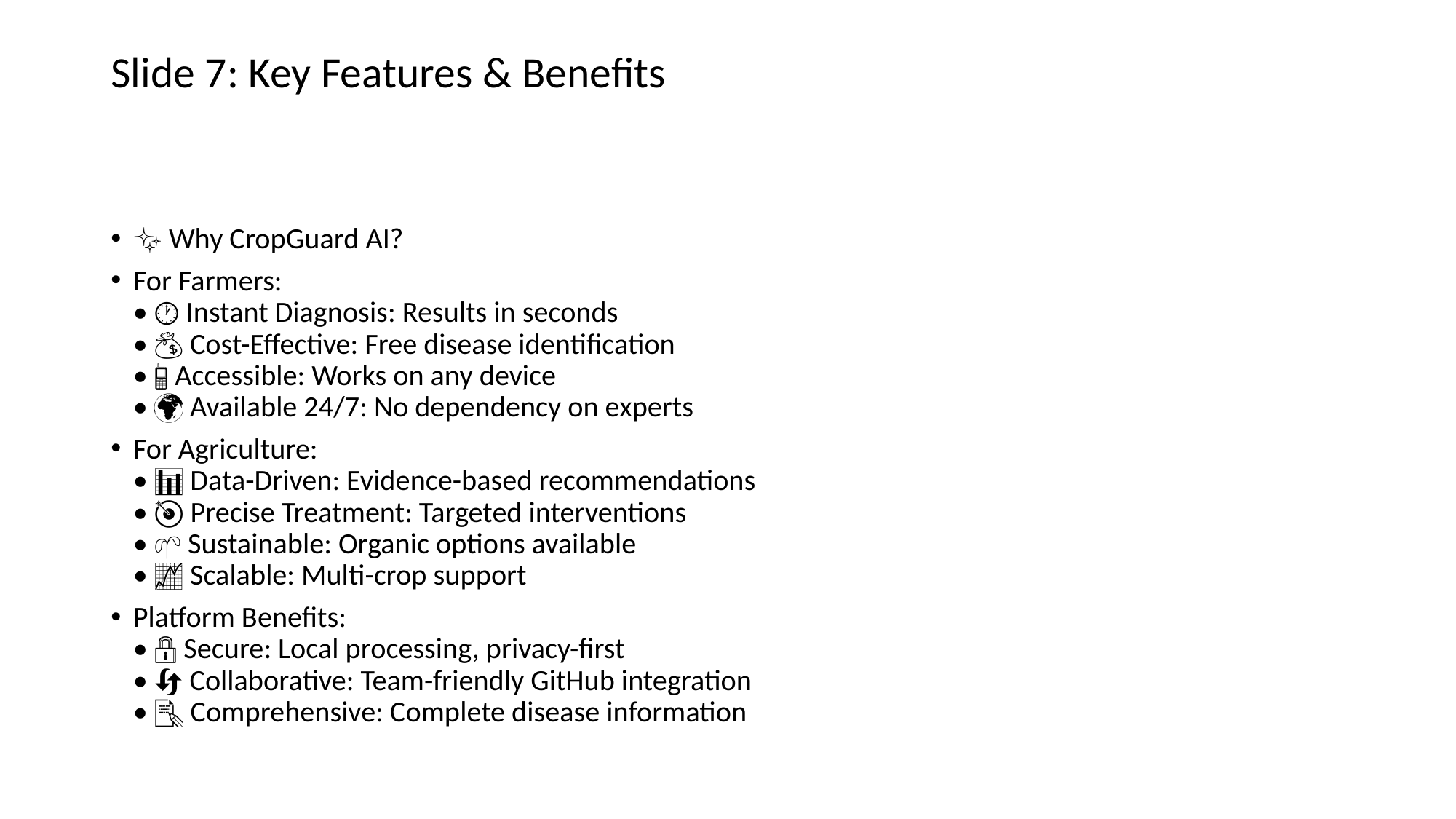

# Slide 7: Key Features & Benefits
✨ Why CropGuard AI?
For Farmers:
• 🕐 Instant Diagnosis: Results in seconds
• 💰 Cost-Effective: Free disease identification
• 📱 Accessible: Works on any device
• 🌍 Available 24/7: No dependency on experts
For Agriculture:
• 📊 Data-Driven: Evidence-based recommendations
• 🎯 Precise Treatment: Targeted interventions
• 🌱 Sustainable: Organic options available
• 📈 Scalable: Multi-crop support
Platform Benefits:
• 🔒 Secure: Local processing, privacy-first
• 🔄 Collaborative: Team-friendly GitHub integration
• 📝 Comprehensive: Complete disease information